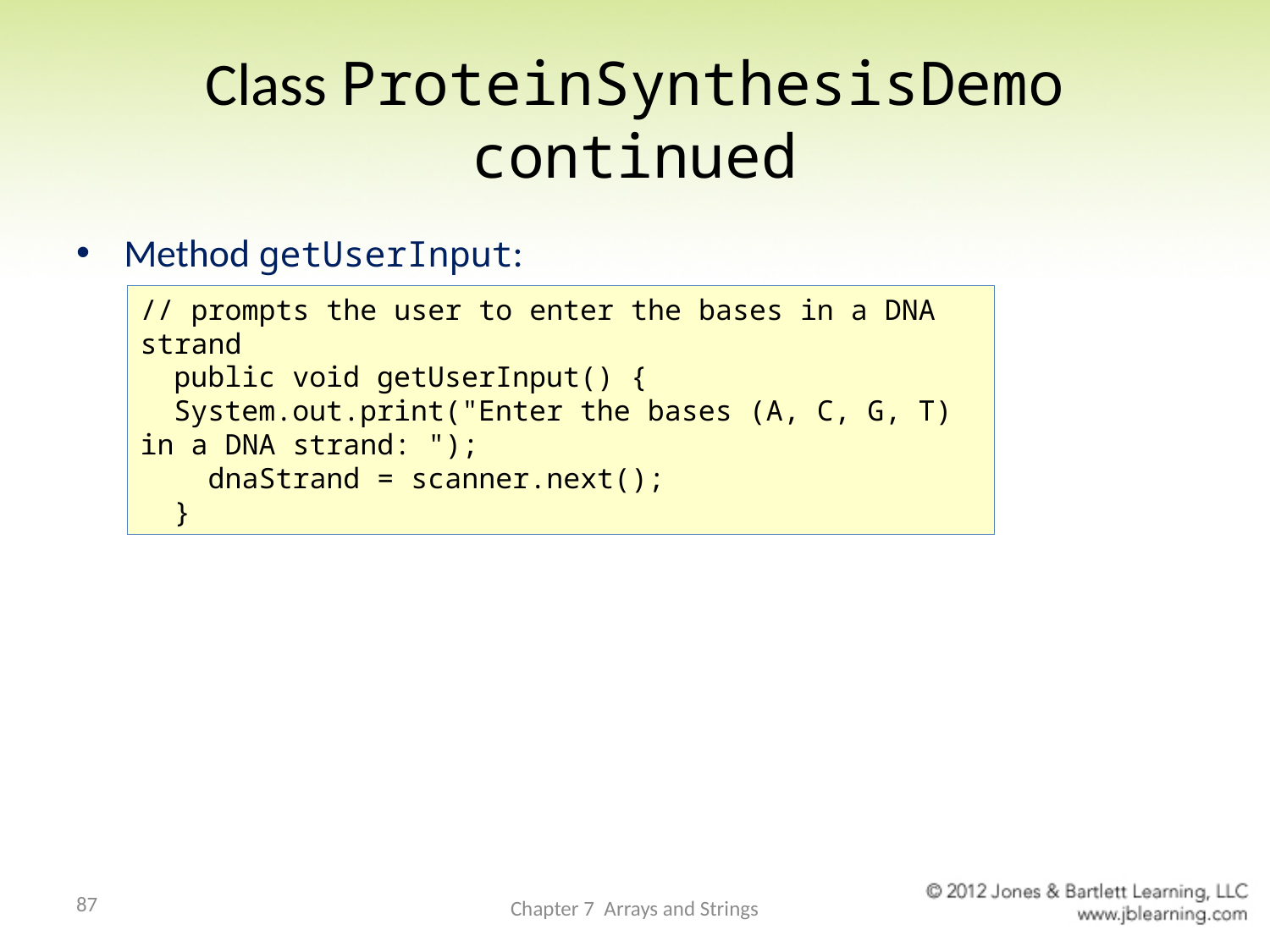

# Class ProteinSynthesisDemo continued
Method getUserInput:

// prompts the user to enter the bases in a DNA strand
  public void getUserInput() {
  System.out.print("Enter the bases (A, C, G, T) in a DNA strand: ");
    dnaStrand = scanner.next();
  }
87
Chapter 7  Arrays and Strings